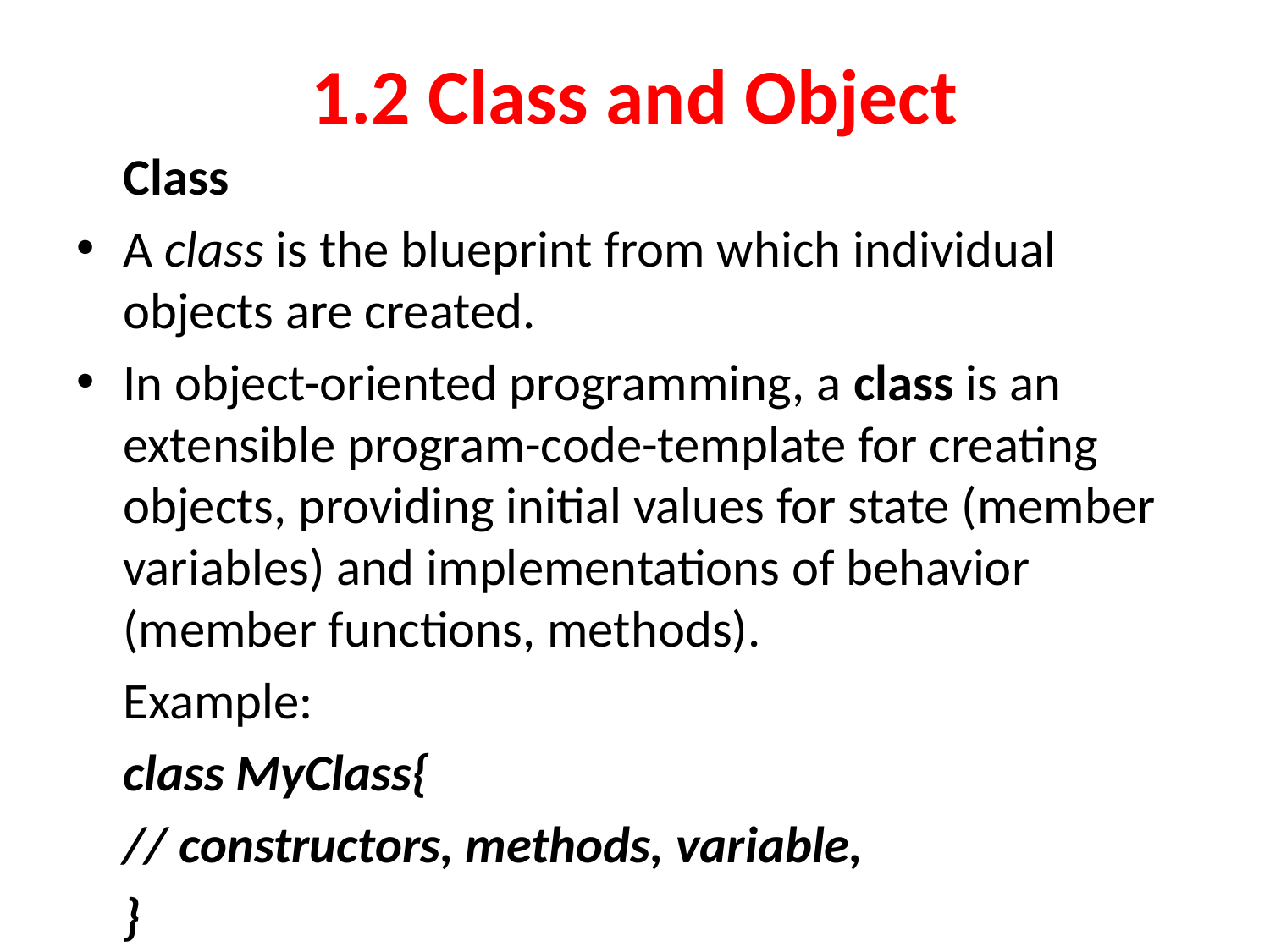

# 1.2 Class and Object
	Class
A class is the blueprint from which individual objects are created.
In object-oriented programming, a class is an extensible program-code-template for creating objects, providing initial values for state (member variables) and implementations of behavior (member functions, methods).
	Example:
	class MyClass{
		// constructors, methods, variable,
	}